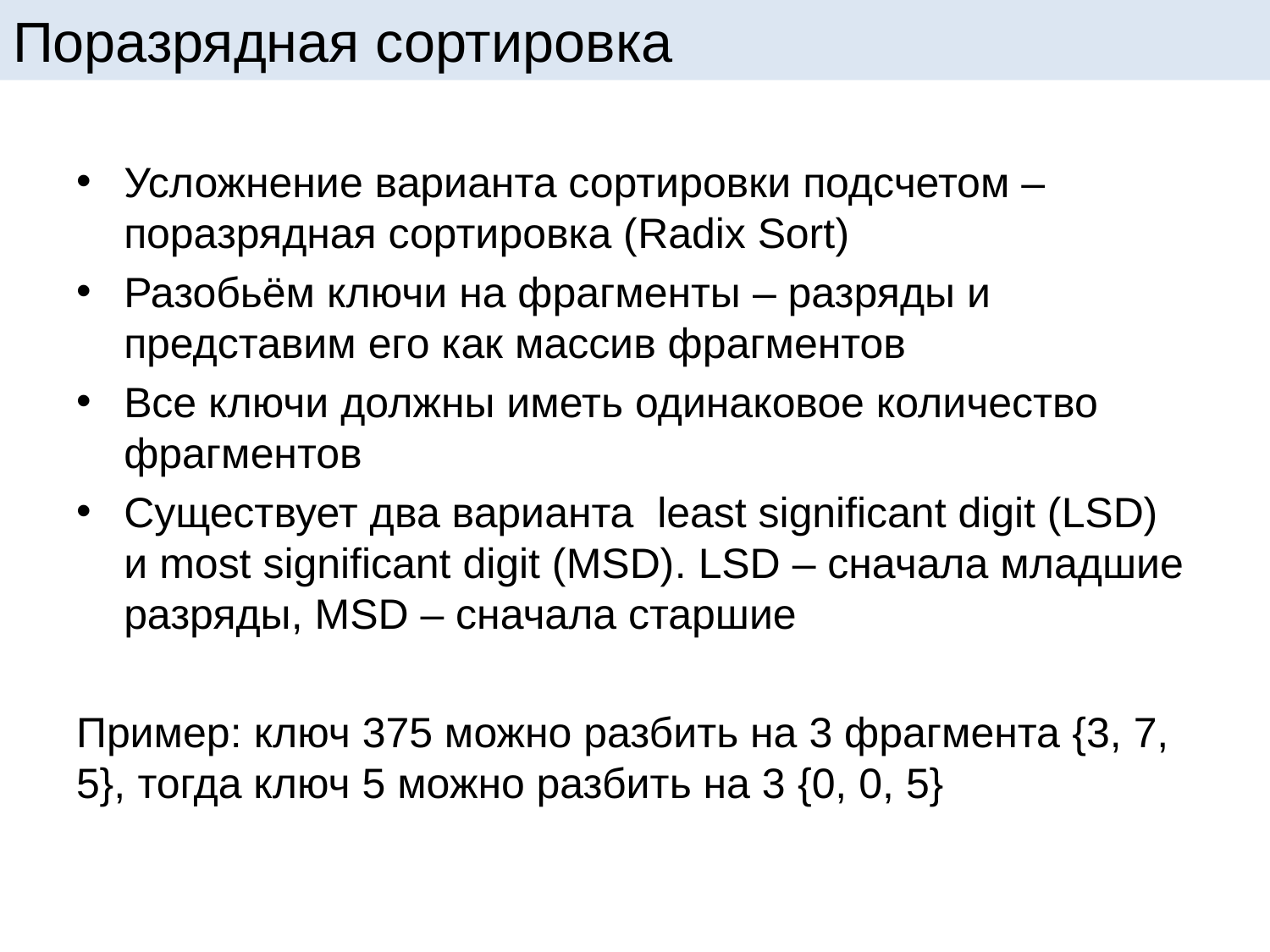

# Поразрядная сортировка
Усложнение варианта сортировки подсчетом – поразрядная сортировка (Radix Sort)
Разобьём ключи на фрагменты – разряды и представим его как массив фрагментов
Все ключи должны иметь одинаковое количество фрагментов
Существует два варианта  least significant digit (LSD) и most significant digit (MSD). LSD – сначала младшие разряды, MSD – сначала старшие

Пример: ключ 375 можно разбить на 3 фрагмента {3, 7, 5}, тогда ключ 5 можно разбить на 3 {0, 0, 5}